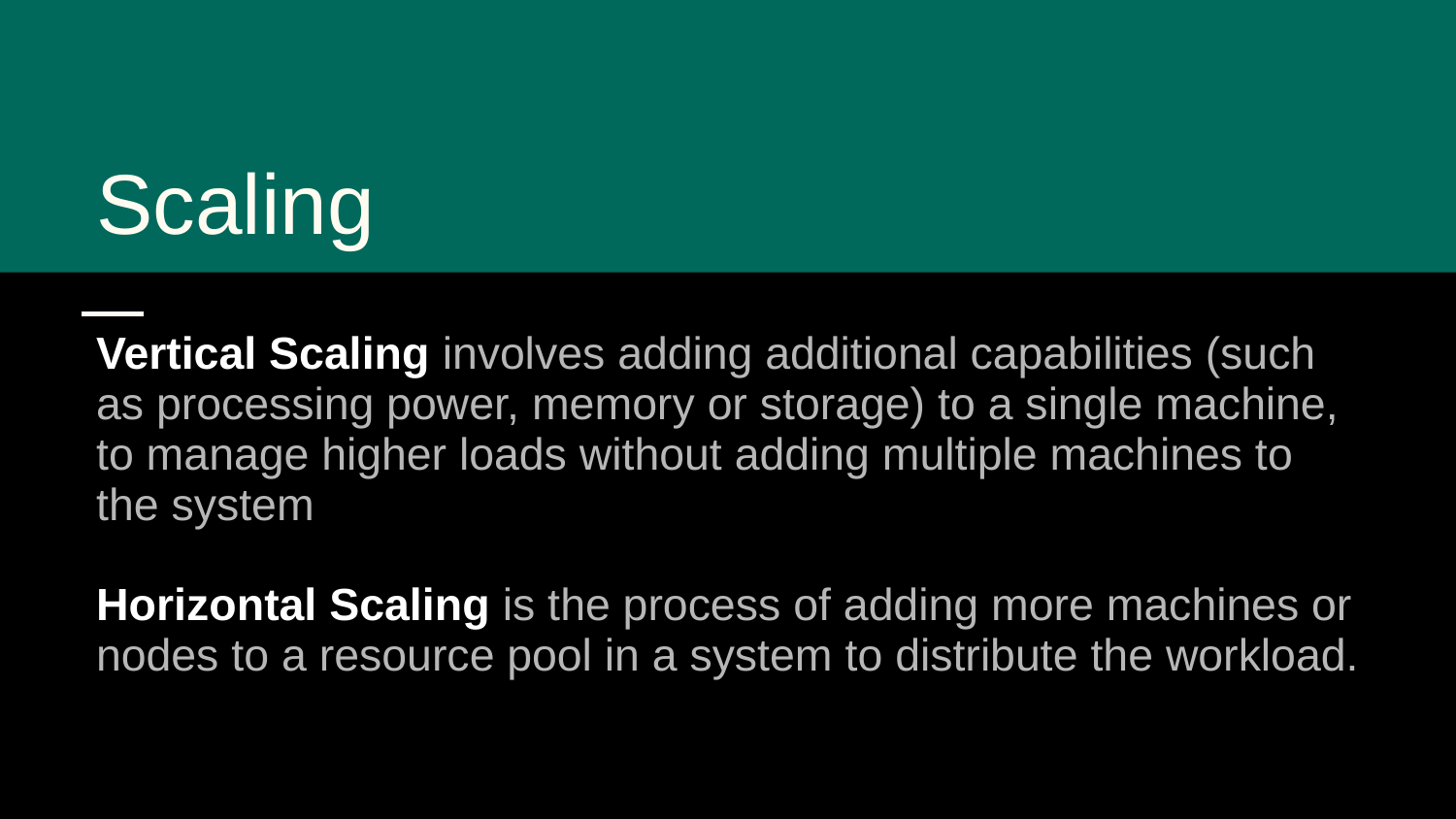

# Scaling
Vertical Scaling involves adding additional capabilities (such as processing power, memory or storage) to a single machine, to manage higher loads without adding multiple machines to the system

Horizontal Scaling is the process of adding more machines or nodes to a resource pool in a system to distribute the workload.